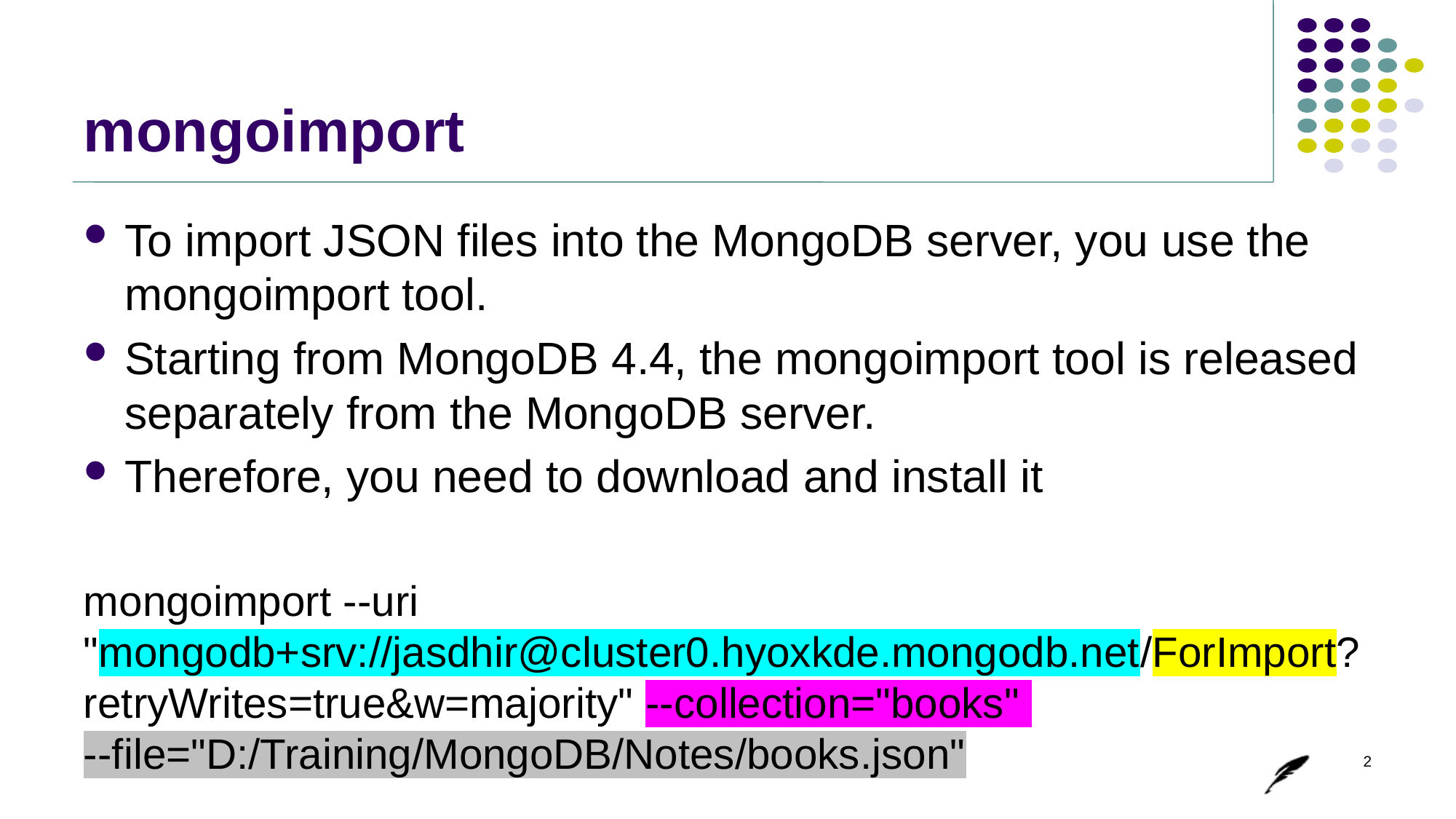

# mongoimport
To import JSON files into the MongoDB server, you use the mongoimport tool.
Starting from MongoDB 4.4, the mongoimport tool is released separately from the MongoDB server.
Therefore, you need to download and install it

mongoimport --uri "mongodb+srv://jasdhir@cluster0.hyoxkde.mongodb.net/ForImport?retryWrites=true&w=majority" --collection="books"
--file="D:/Training/MongoDB/Notes/books.json"
2